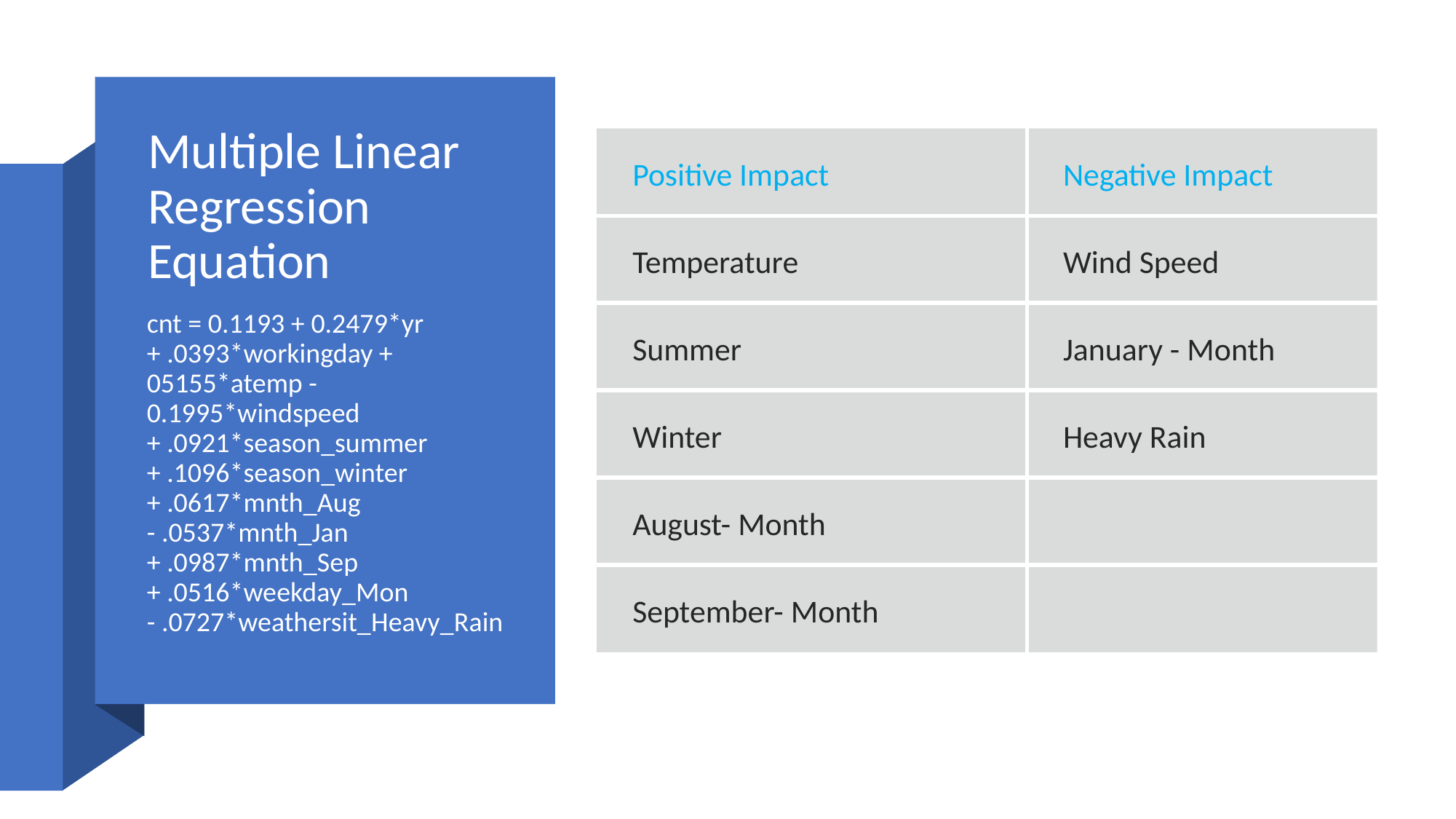

# Multiple Linear Regression Equation
| Positive Impact | Negative Impact |
| --- | --- |
| Temperature | Wind Speed |
| Summer | January - Month |
| Winter | Heavy Rain |
| August- Month |  |
| September- Month |  |

cnt = 0.1193 + 0.2479*yr + .0393*workingday + 05155*atemp - 0.1995*windspeed + .0921*season_summer + .1096*season_winter + .0617*mnth_Aug - .0537*mnth_Jan + .0987*mnth_Sep + .0516*weekday_Mon - .0727*weathersit_Heavy_Rain